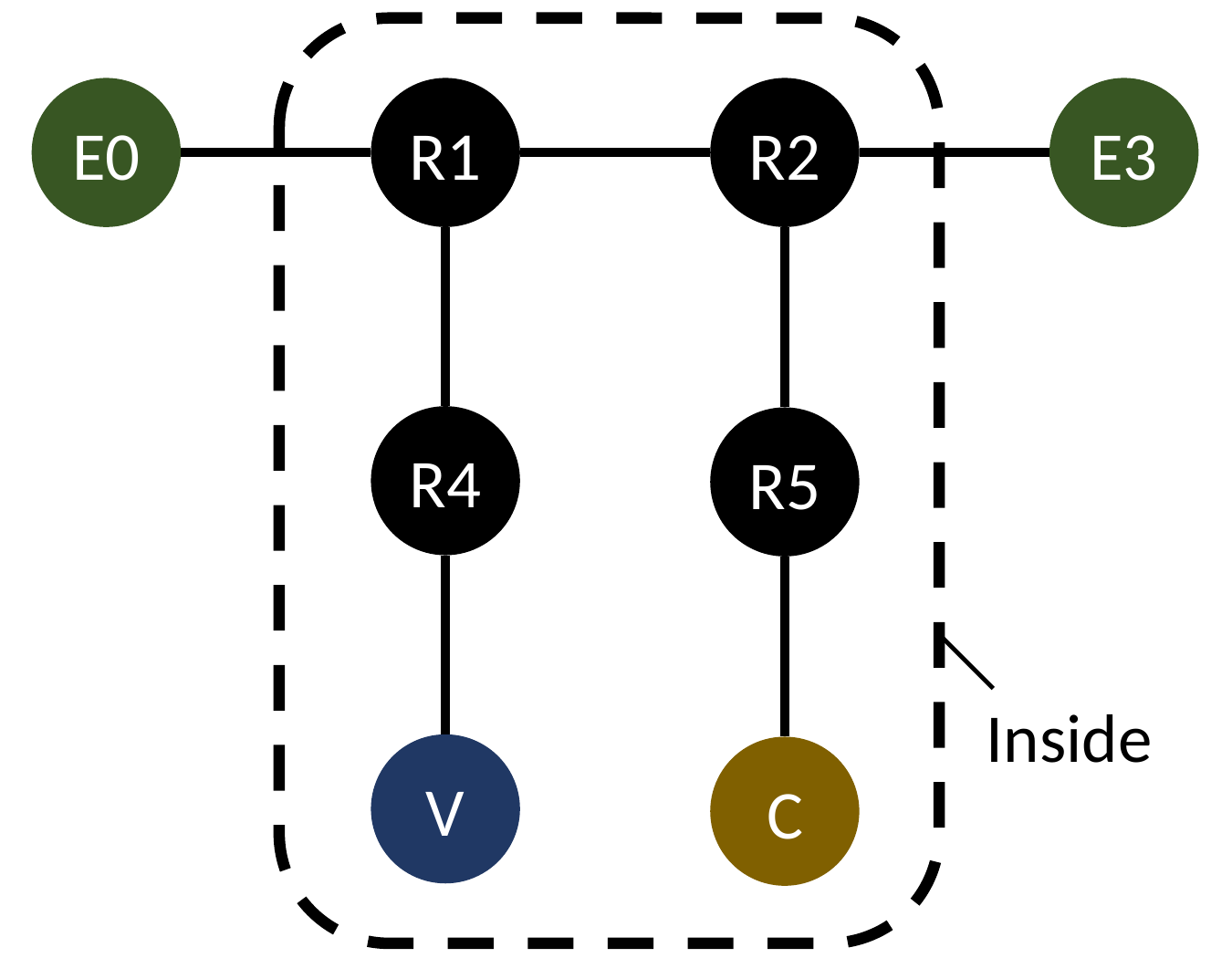

E0
R1
R2
E3
R4
R5
Inside
V
C